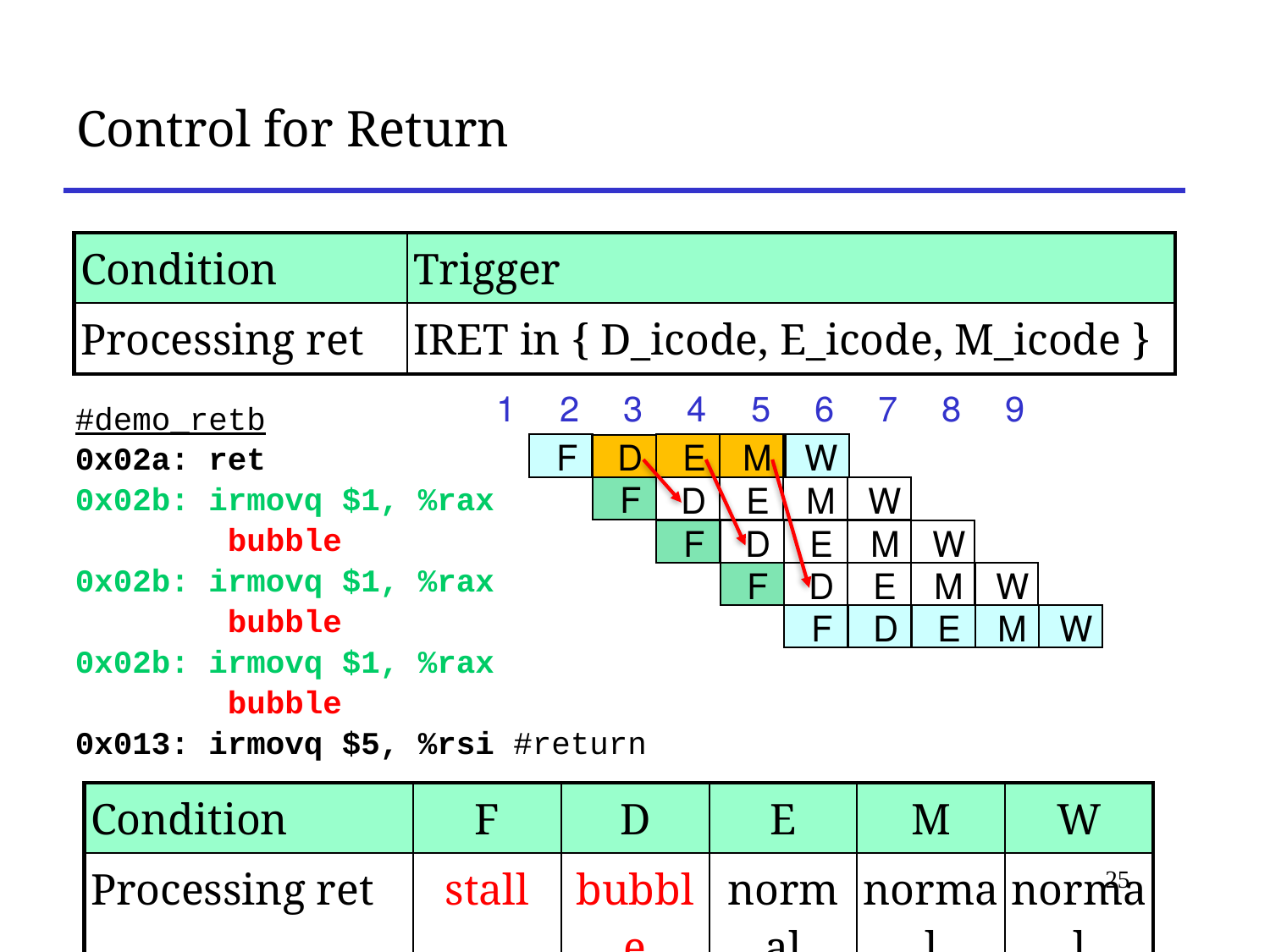

# Control for Return
| Condition | Trigger |
| --- | --- |
| Processing ret | IRET in { D\_icode, E\_icode, M\_icode } |

1
2
3
4
5
6
7
8
9
#demo_retb
0x02a: ret
0x02b: irmovq $1, %rax
        bubble
0x02b: irmovq $1, %rax
        bubble
0x02b: irmovq $1, %rax
        bubble
0x013: irmovq $5, %rsi #return

F
D
E
M
W

F
D
E
M
W

D
E
M
W
F

D
E
M
W
F

F
F
D
D
E
E
M
M
W
W

| Condition | F | D | E | M | W |
| --- | --- | --- | --- | --- | --- |
| Processing ret | stall | bubble | normal | normal | normal |
25